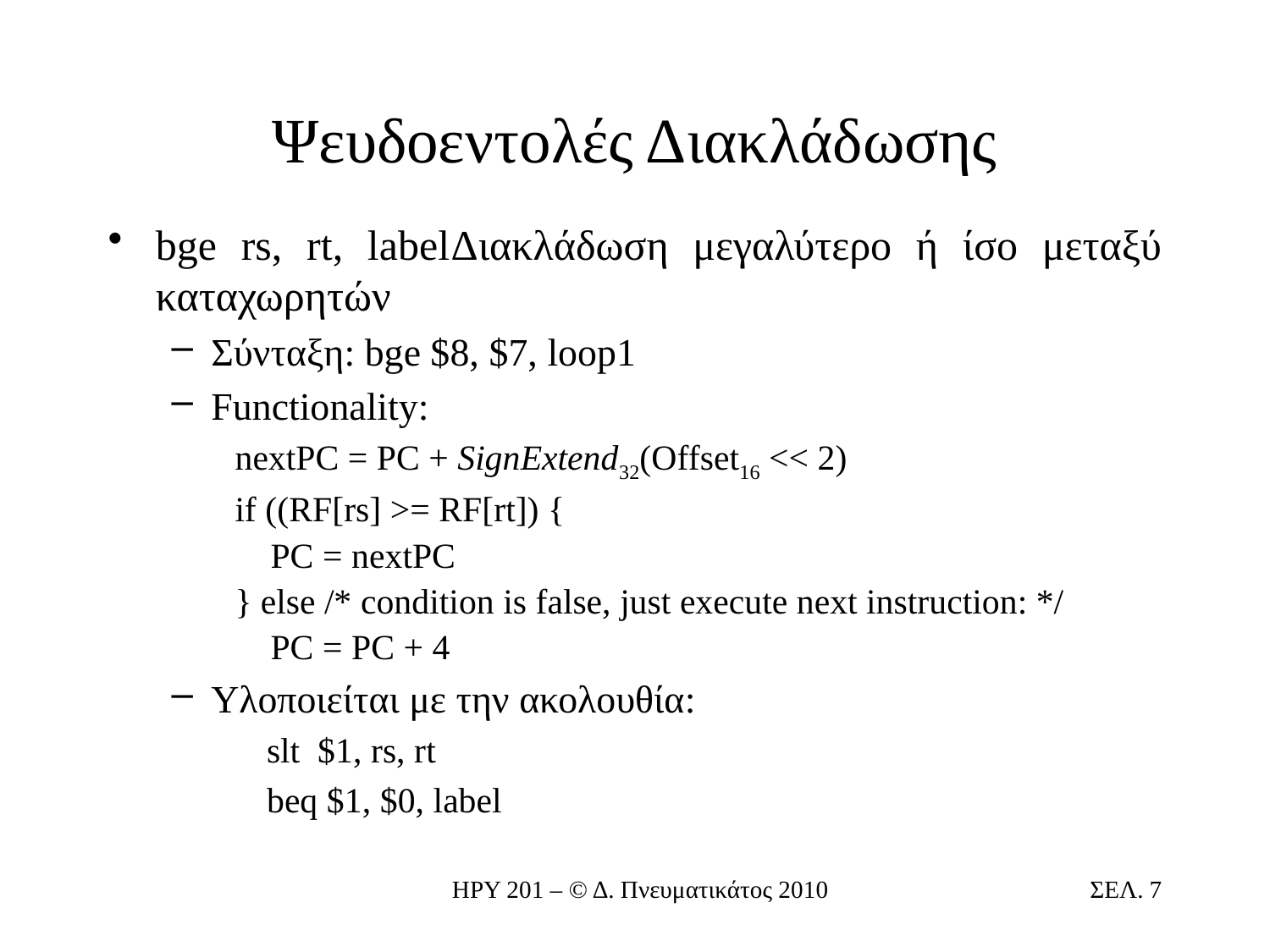

# Ψευδοεντολές Διακλάδωσης
bge rs, rt, label	Διακλάδωση μεγαλύτερο ή ίσο μεταξύ καταχωρητών
Σύνταξη: bge $8, $7, loop1
Functionality:
nextPC = PC + SignExtend32(Offset16 << 2)
if ((RF[rs] >= RF[rt]) {
    PC = nextPC
} else /* condition is false, just execute next instruction: */
    PC = PC + 4
Υλοποιείται με την ακολουθία:
	slt  $1, rs, rt
	beq $1, $0, label
ΗΡΥ 201 – © Δ. Πνευματικάτος 2010
ΣΕΛ. 7